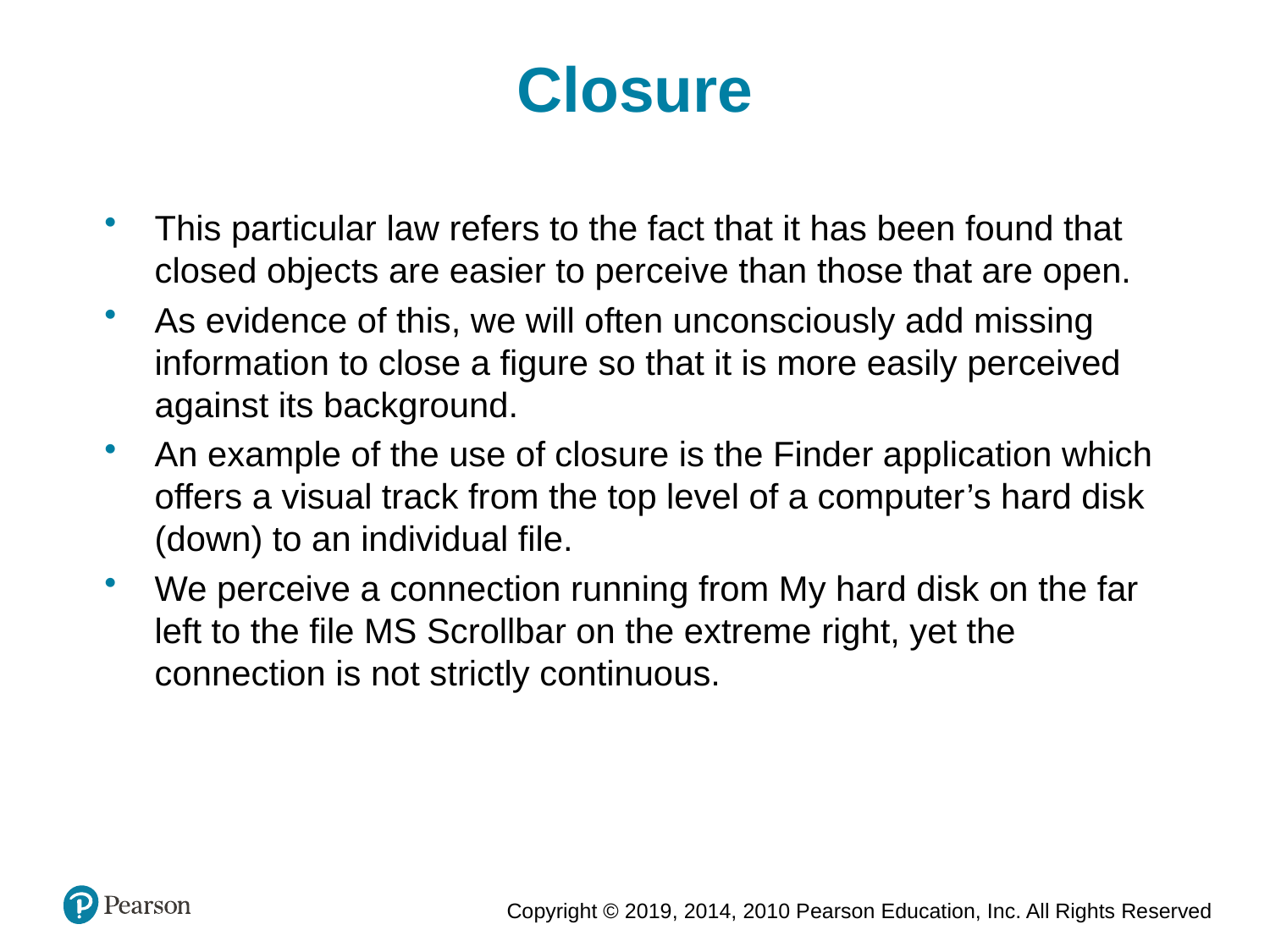

Closure
This particular law refers to the fact that it has been found that closed objects are easier to perceive than those that are open.
As evidence of this, we will often unconsciously add missing information to close a figure so that it is more easily perceived against its background.
An example of the use of closure is the Finder application which offers a visual track from the top level of a computer’s hard disk (down) to an individual file.
We perceive a connection running from My hard disk on the far left to the file MS Scrollbar on the extreme right, yet the connection is not strictly continuous.